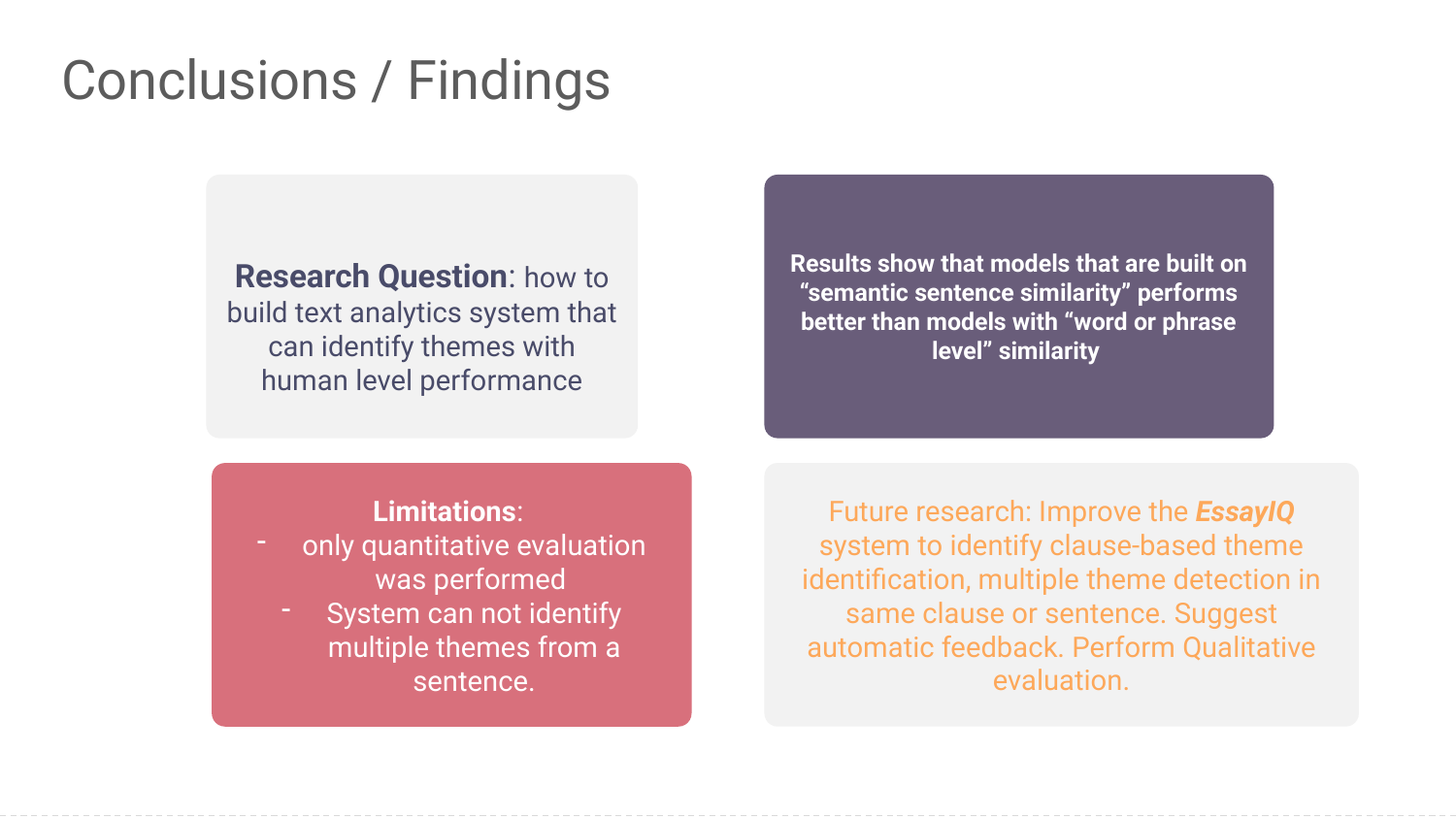

# Conclusions / Findings

Research Question: how to build text analytics system that can identify themes with human level performance
Results show that models that are built on “semantic sentence similarity” performs better than models with “word or phrase level” similarity
Future research: Improve the EssayIQ system to identify clause-based theme identification, multiple theme detection in same clause or sentence. Suggest automatic feedback. Perform Qualitative evaluation.
Limitations:
only quantitative evaluation was performed
System can not identify multiple themes from a sentence.